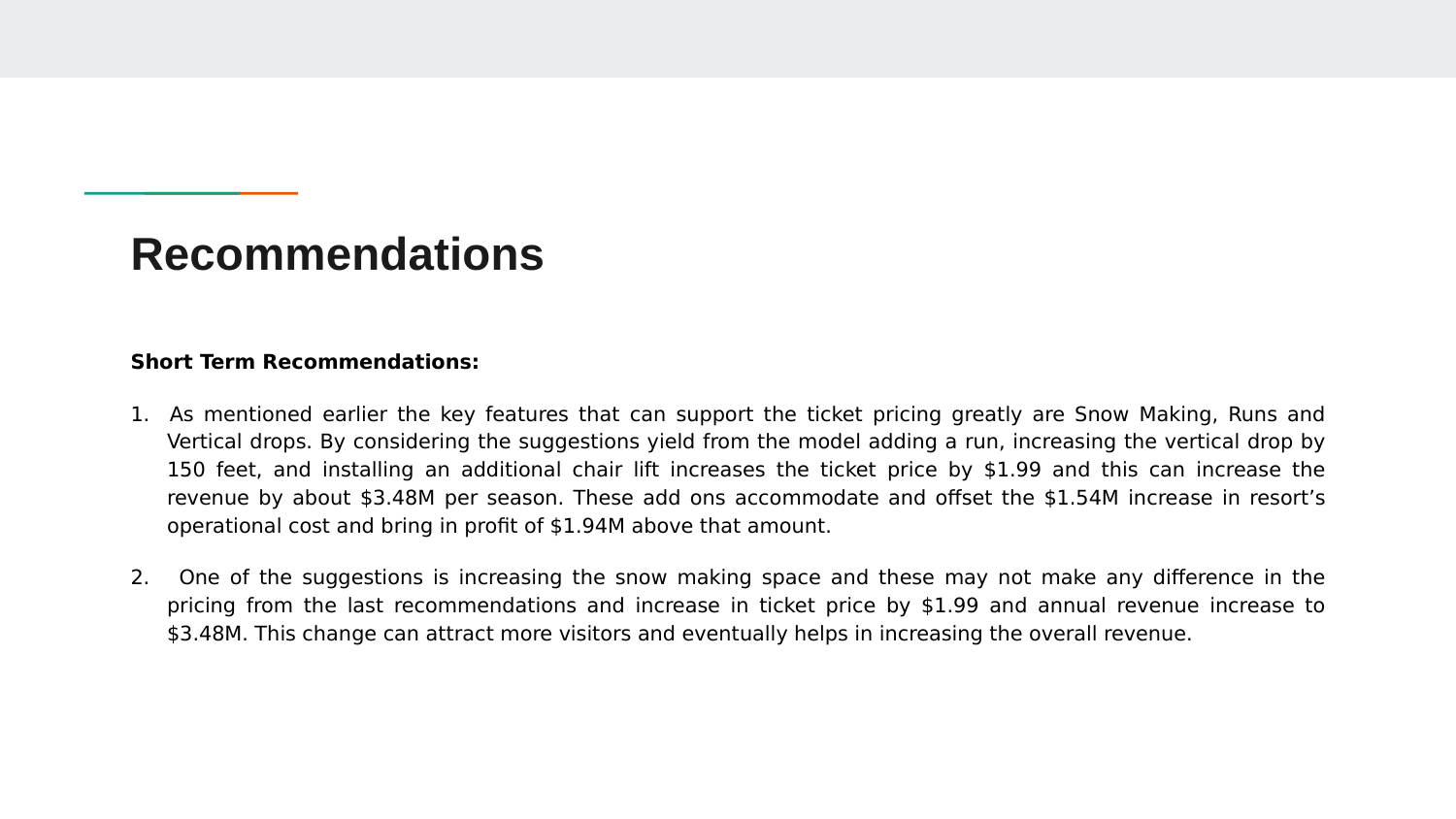

# Recommendations
Short Term Recommendations:
1.  As mentioned earlier the key features that can support the ticket pricing greatly are Snow Making, Runs and Vertical drops. By considering the suggestions yield from the model adding a run, increasing the vertical drop by 150 feet, and installing an additional chair lift increases the ticket price by $1.99 and this can increase the revenue by about $3.48M per season. These add ons accommodate and offset the $1.54M increase in resort’s operational cost and bring in profit of $1.94M above that amount.
2.   One of the suggestions is increasing the snow making space and these may not make any difference in the pricing from the last recommendations and increase in ticket price by $1.99 and annual revenue increase to $3.48M. This change can attract more visitors and eventually helps in increasing the overall revenue.